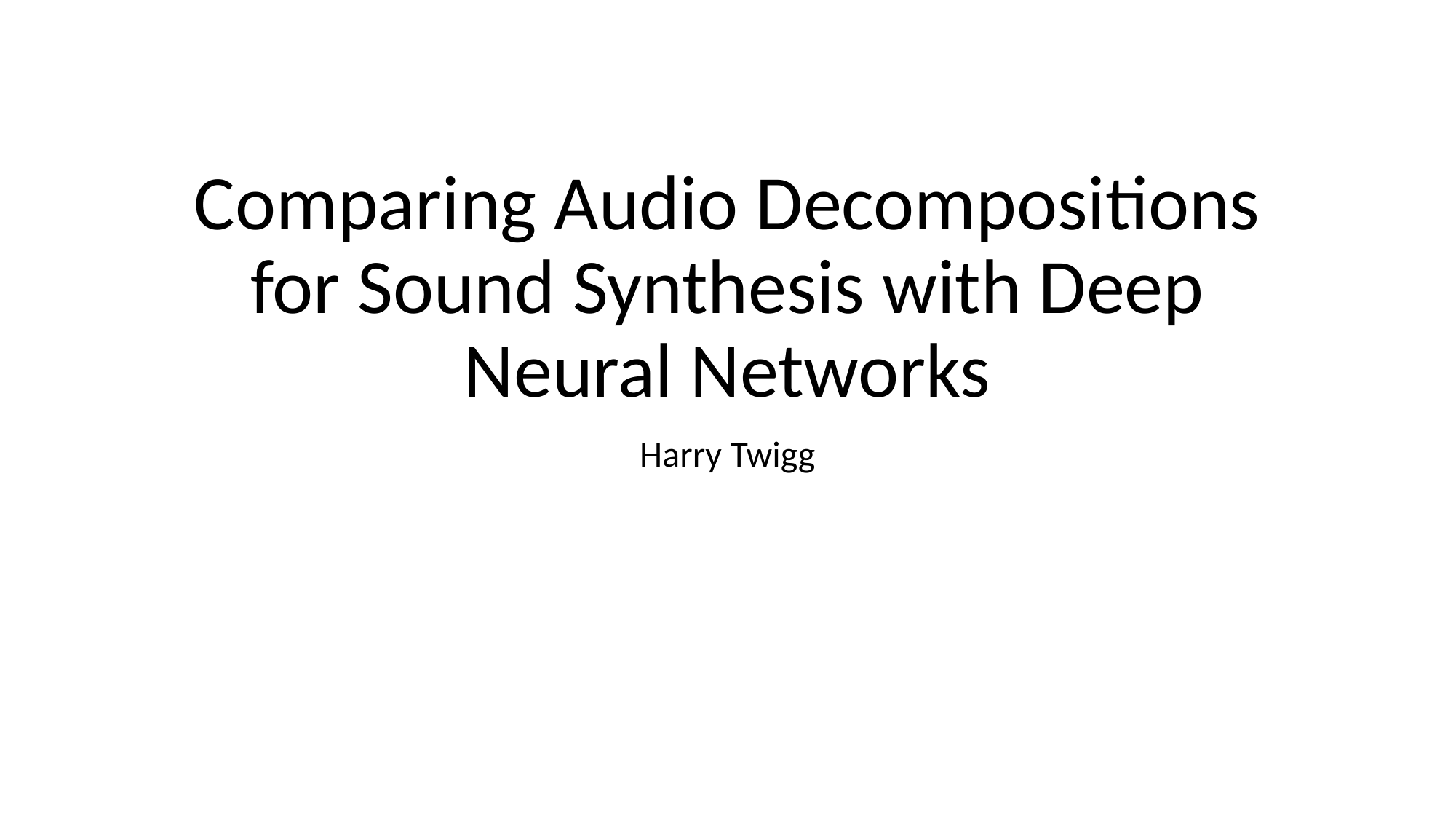

# Comparing Audio Decompositions for Sound Synthesis with Deep Neural Networks
Harry Twigg